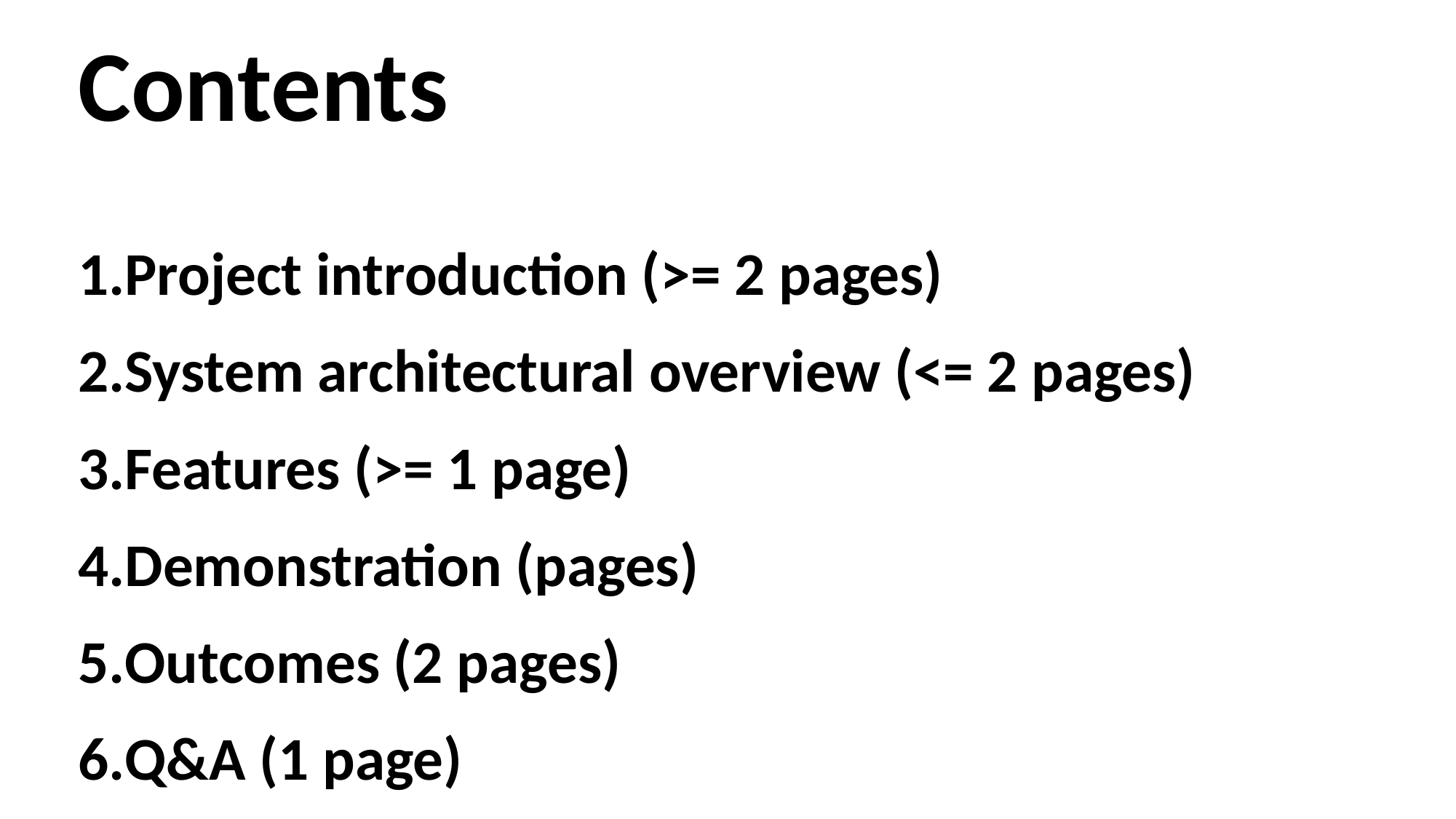

Contents
Project introduction (>= 2 pages)
System architectural overview (<= 2 pages)
Features (>= 1 page)
Demonstration (pages)
Outcomes (2 pages)
Q&A (1 page)